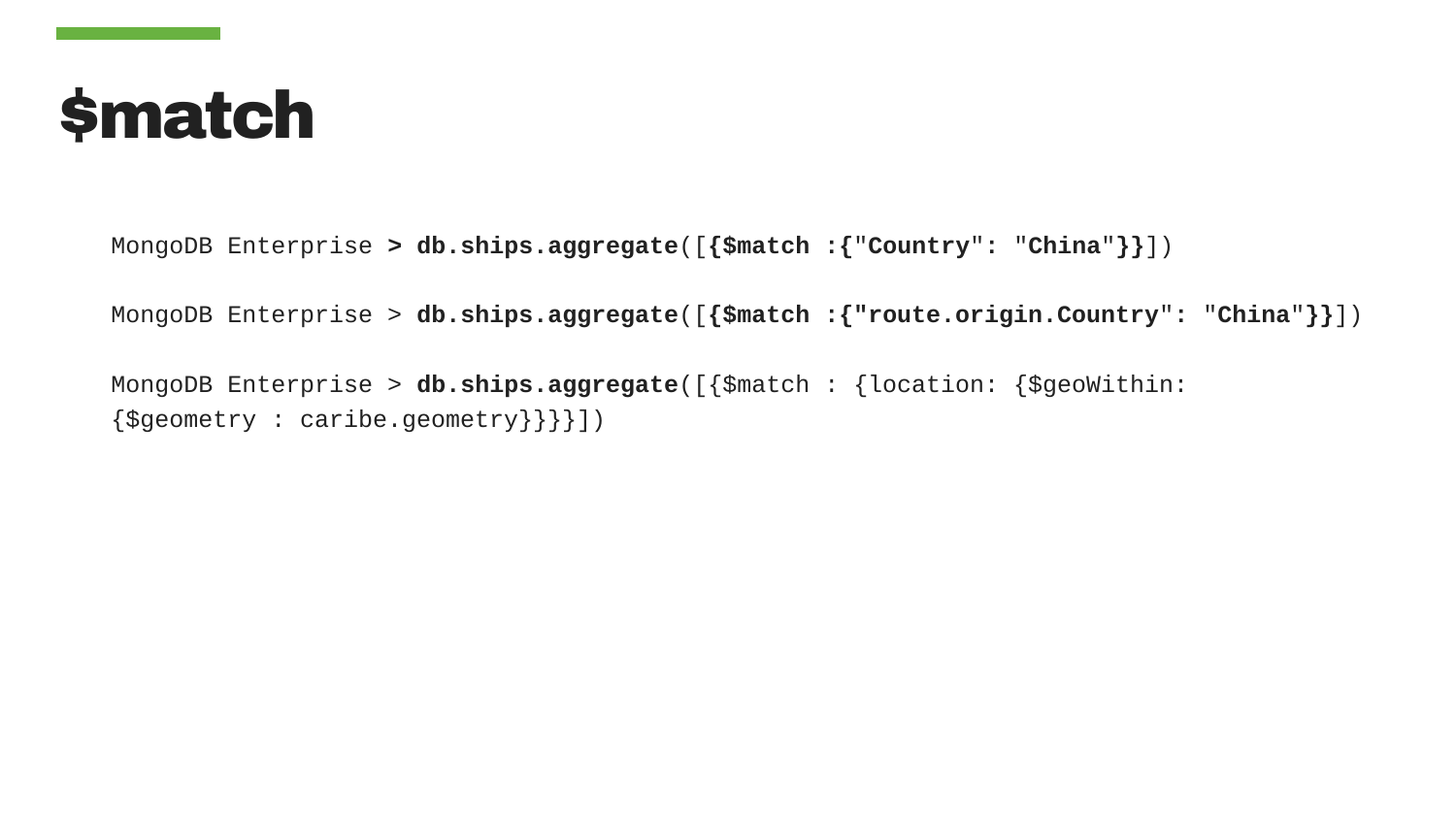

# $match
MongoDB Enterprise > db.ships.aggregate([{$match :{"Country": "China"}}])

MongoDB Enterprise > db.ships.aggregate([{$match :{"route.origin.Country": "China"}}])

MongoDB Enterprise > db.ships.aggregate([{$match : {location: {$geoWithin: {$geometry : caribe.geometry}}}}])